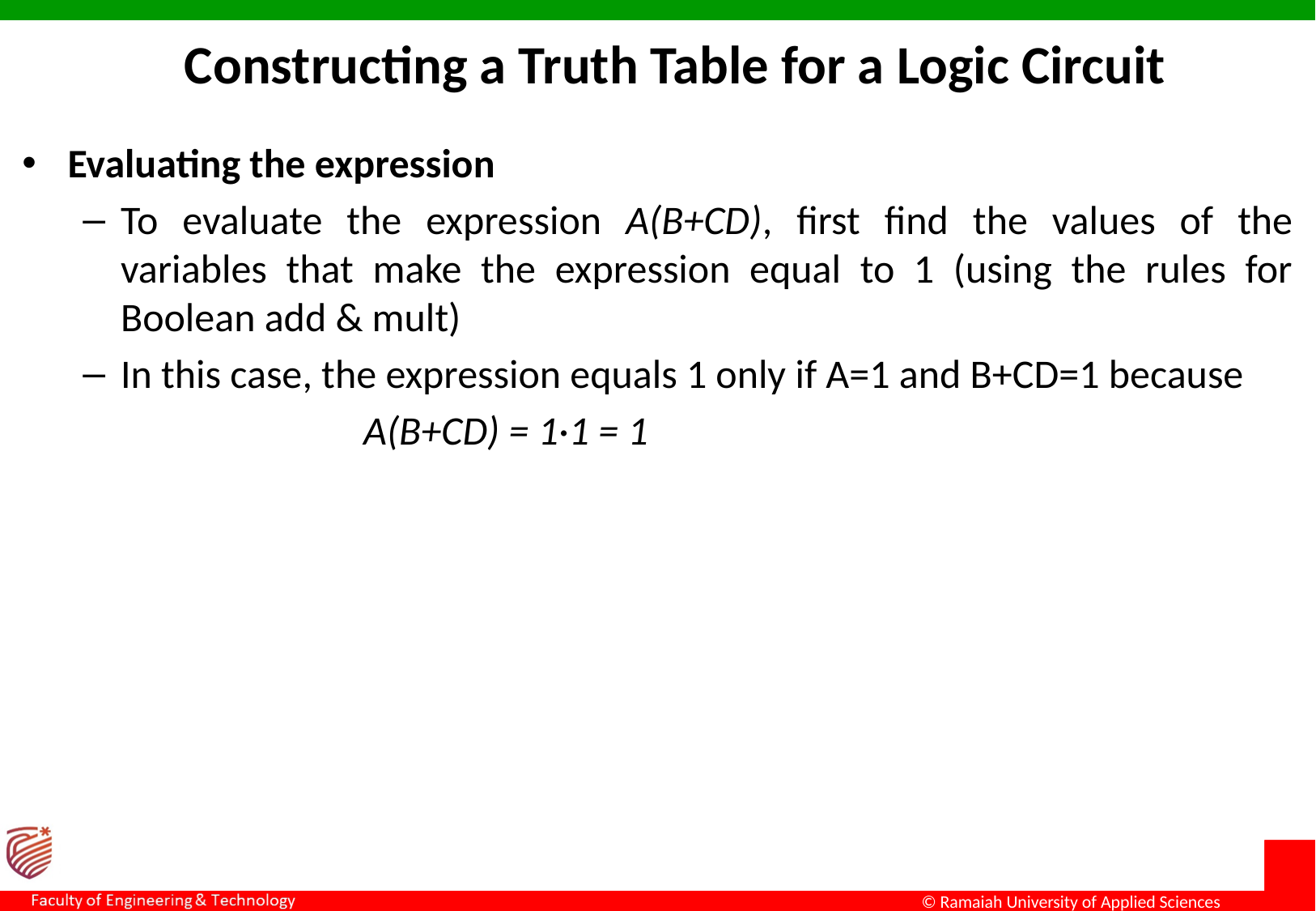

Constructing a Truth Table for a Logic Circuit
Evaluating the expression
To evaluate the expression A(B+CD), first find the values of the variables that make the expression equal to 1 (using the rules for Boolean add & mult)
In this case, the expression equals 1 only if A=1 and B+CD=1 because
			A(B+CD) = 1·1 = 1